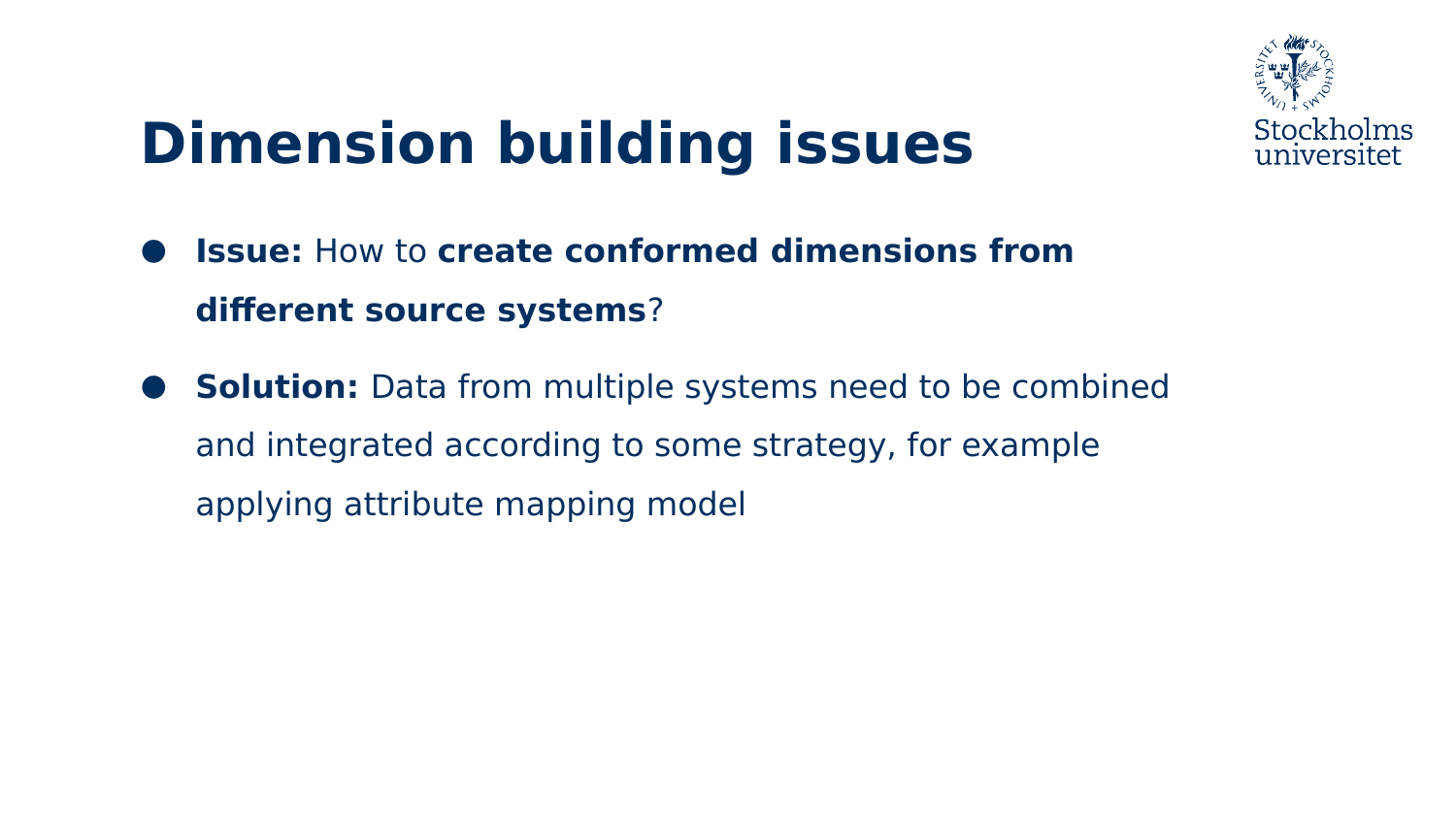

# Dimension building issues
Issue: How to create conformed dimensions from different source systems?
Solution: Data from multiple systems need to be combined and integrated according to some strategy, for example applying attribute mapping model